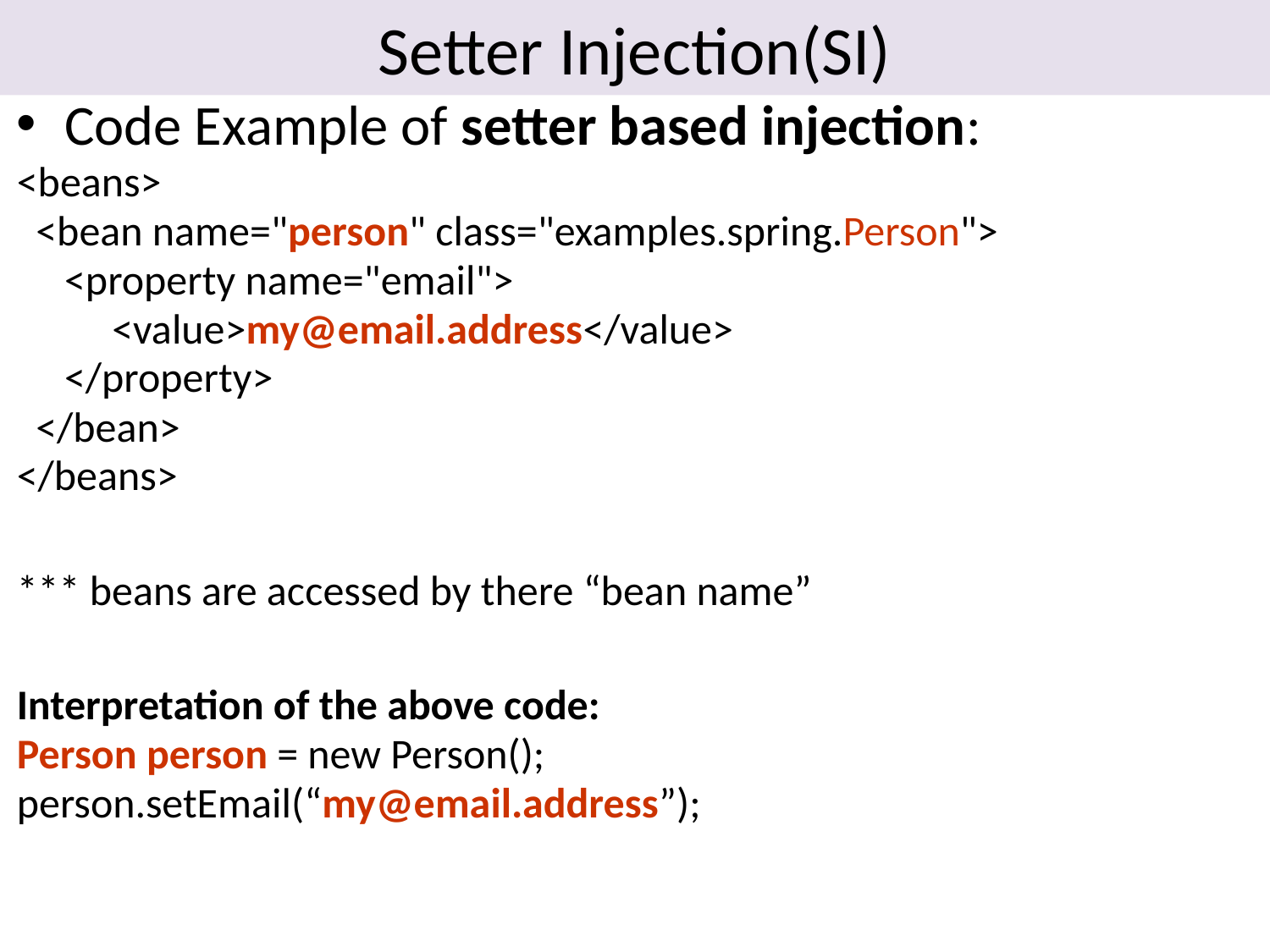

# Setter Injection(SI)
Code Example of setter based injection:
<beans>
  <bean name="person" class="examples.spring.Person">
	<property name="email">
          <value>my@email.address</value>
     </property>
  </bean>
</beans>

*** beans are accessed by there “bean name”

Interpretation of the above code:
Person person = new Person();
person.setEmail(“my@email.address”);